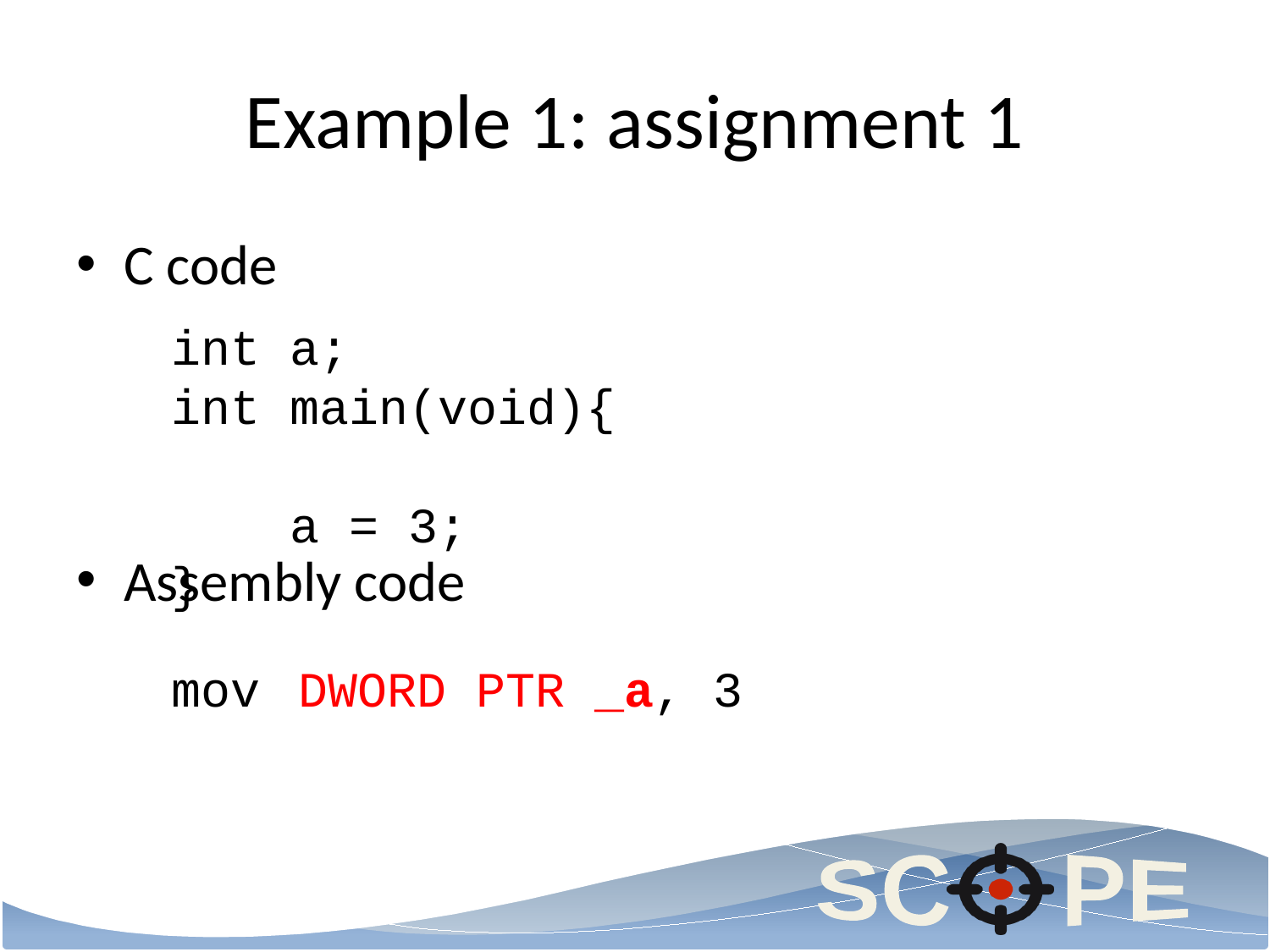

# Example 1: assignment 1
C code

Assembly code

int a;
int main(void){
    a = 3;
}
mov	DWORD PTR _a, 3